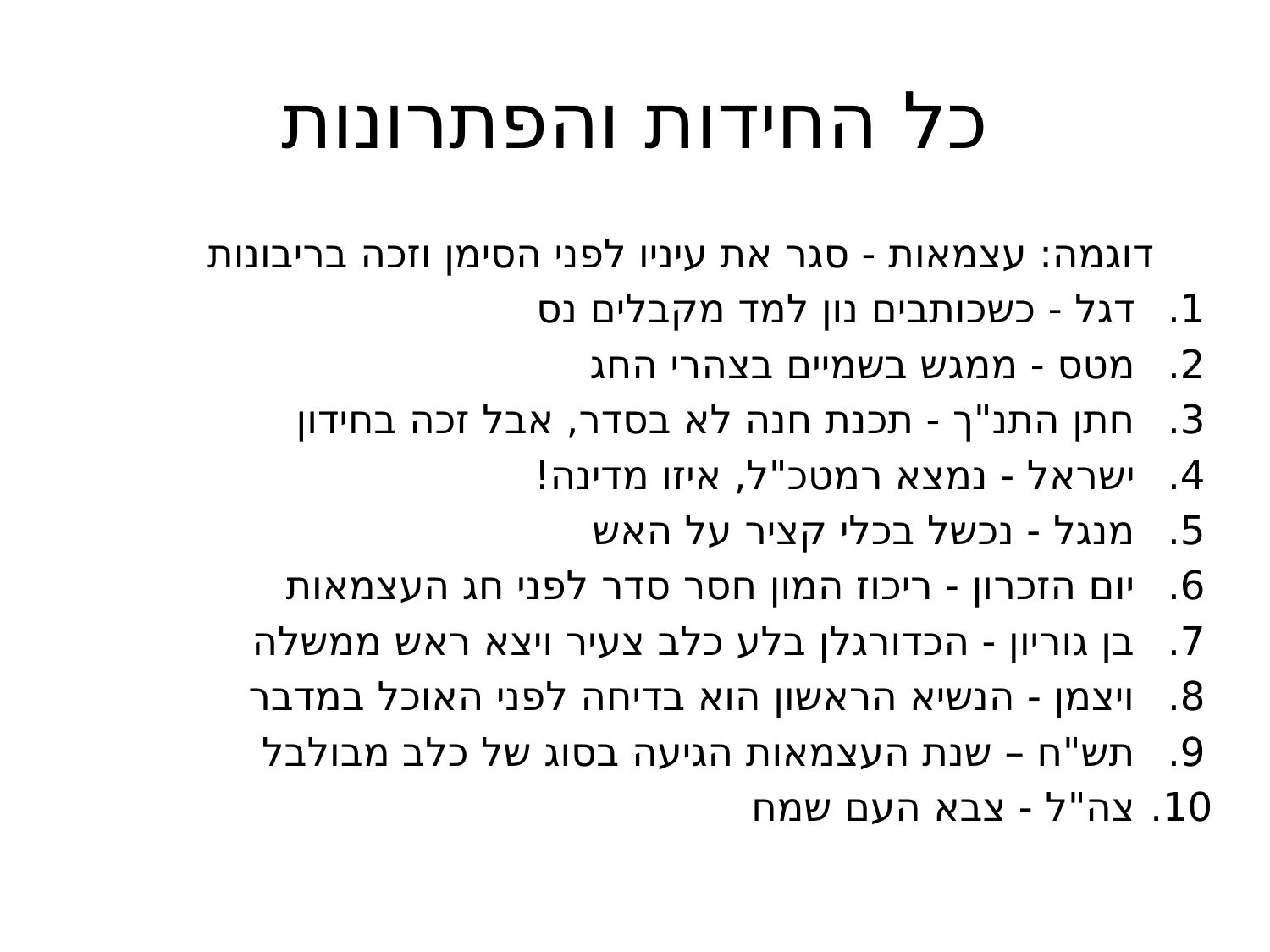

# כל החידות והפתרונות
דוגמה: עצמאות - סגר את עיניו לפני הסימן וזכה בריבונות
דגל - כשכותבים נון למד מקבלים נס
מטס - ממגש בשמיים בצהרי החג
חתן התנ"ך - תכנת חנה לא בסדר, אבל זכה בחידון
ישראל - נמצא רמטכ"ל, איזו מדינה!
מנגל - נכשל בכלי קציר על האש
יום הזכרון - ריכוז המון חסר סדר לפני חג העצמאות
בן גוריון - הכדורגלן בלע כלב צעיר ויצא ראש ממשלה
ויצמן - הנשיא הראשון הוא בדיחה לפני האוכל במדבר
תש"ח – שנת העצמאות הגיעה בסוג של כלב מבולבל
צה"ל - צבא העם שמח